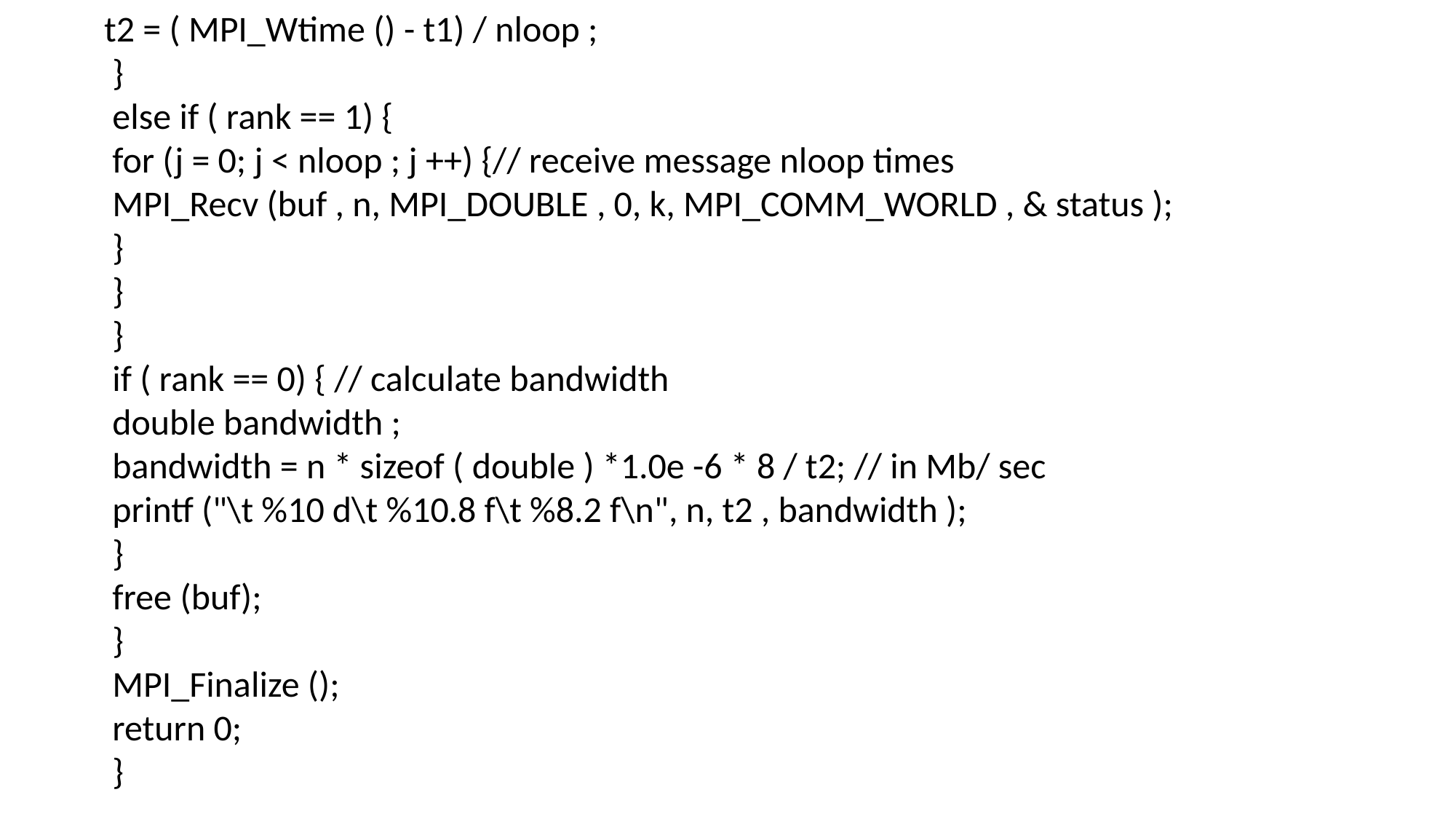

t2 = ( MPI_Wtime () - t1) / nloop ;
 }
 else if ( rank == 1) {
 for (j = 0; j < nloop ; j ++) {// receive message nloop times
 MPI_Recv (buf , n, MPI_DOUBLE , 0, k, MPI_COMM_WORLD , & status );
 }
 }
 }
 if ( rank == 0) { // calculate bandwidth
 double bandwidth ;
 bandwidth = n * sizeof ( double ) *1.0e -6 * 8 / t2; // in Mb/ sec
 printf ("\t %10 d\t %10.8 f\t %8.2 f\n", n, t2 , bandwidth );
 }
 free (buf);
 }
 MPI_Finalize ();
 return 0;
 }